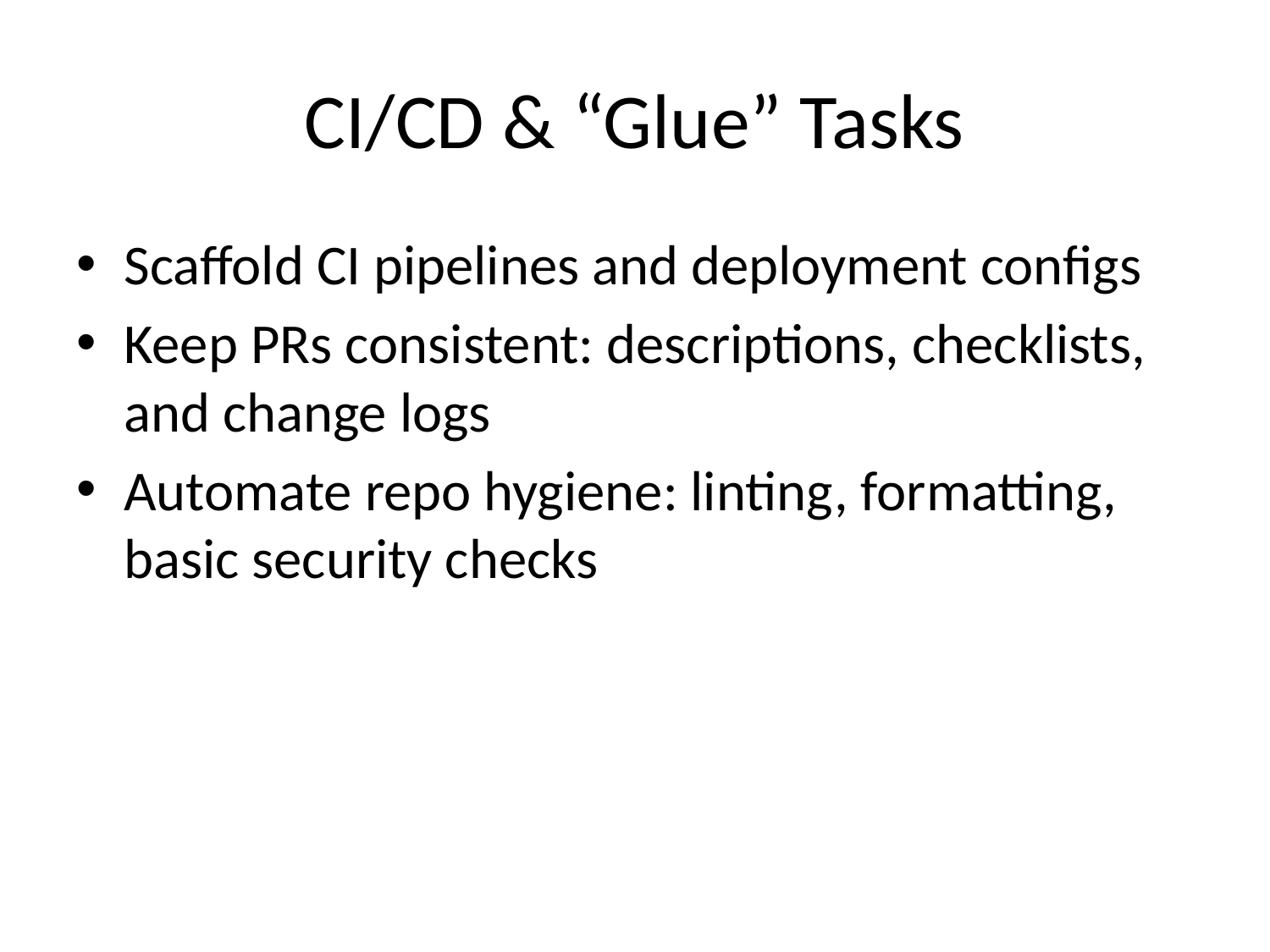

# CI/CD & “Glue” Tasks
Scaffold CI pipelines and deployment configs
Keep PRs consistent: descriptions, checklists, and change logs
Automate repo hygiene: linting, formatting, basic security checks